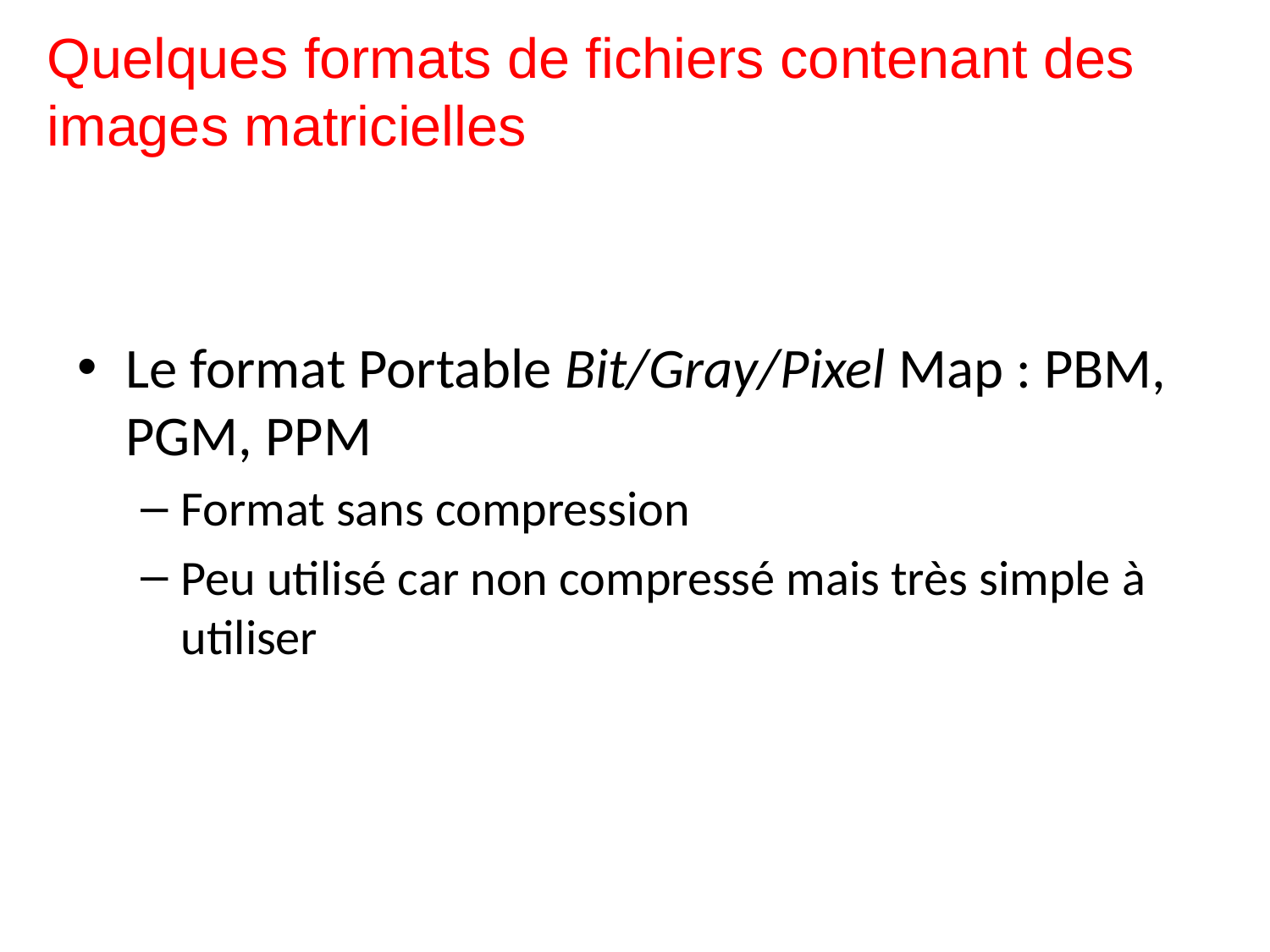

Quelques formats de fichiers contenant des images matricielles

Le format Portable Bit/Gray/Pixel Map : PBM, PGM, PPM
Format sans compression
Peu utilisé car non compressé mais très simple à utiliser